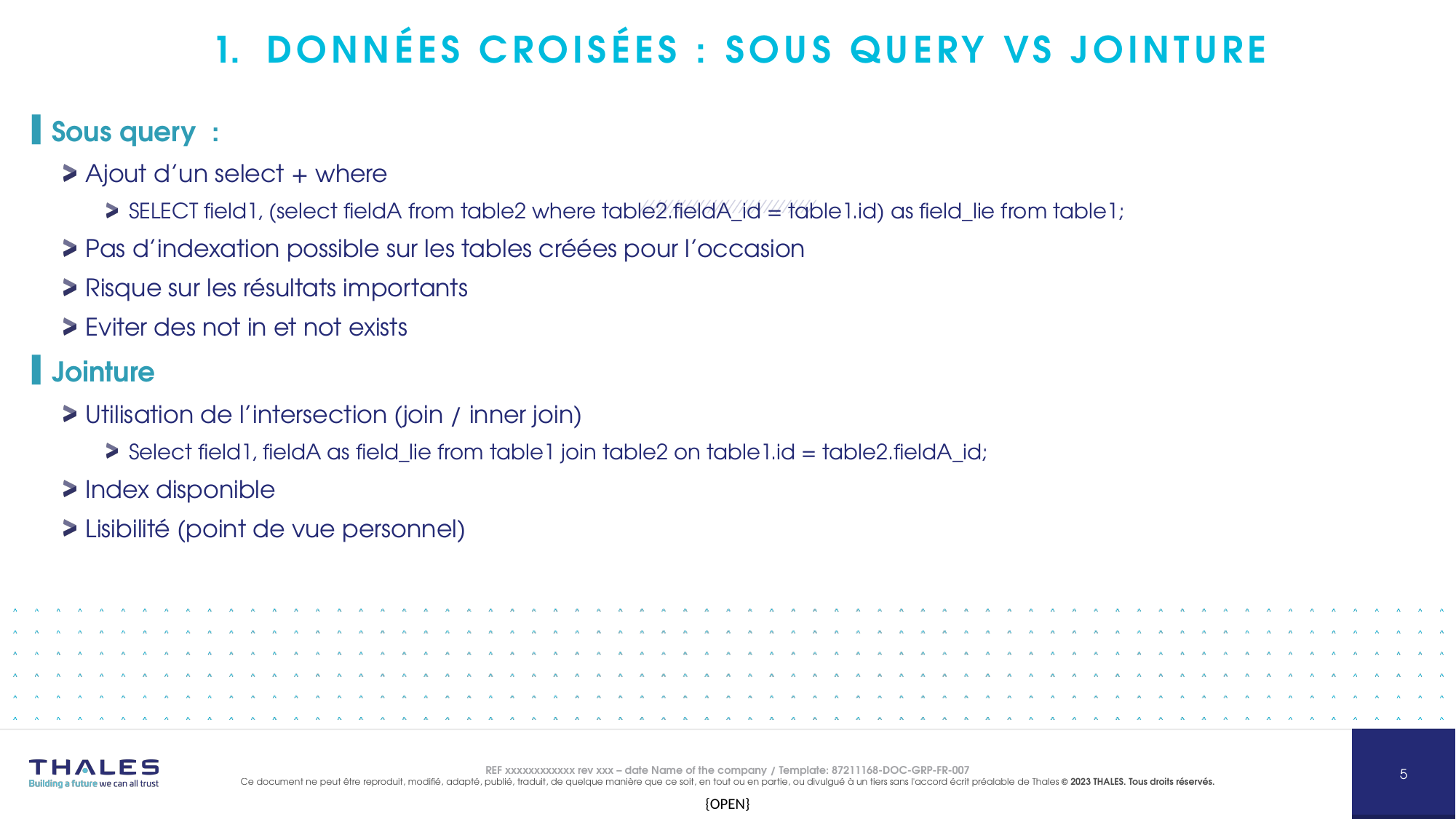

# Données croisées : Sous query vs Jointure
Sous query  :
Ajout d’un select + where
SELECT field1, (select fieldA from table2 where table2.fieldA_id = table1.id) as field_lie from table1;
Pas d’indexation possible sur les tables créées pour l’occasion
Risque sur les résultats importants
Eviter des not in et not exists
Jointure
Utilisation de l’intersection (join / inner join)
Select field1, fieldA as field_lie from table1 join table2 on table1.id = table2.fieldA_id;
Index disponible
Lisibilité (point de vue personnel)